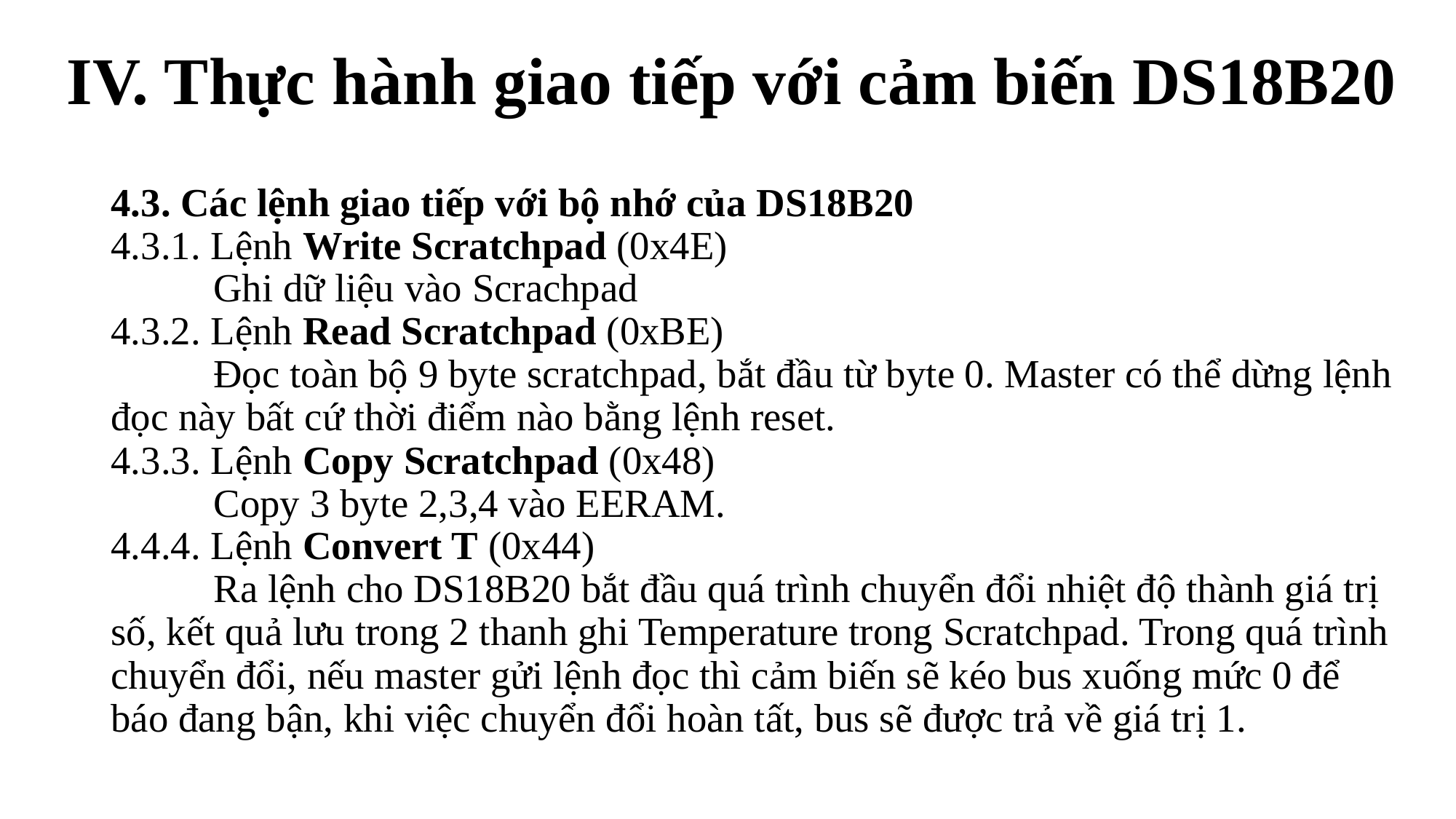

# IV. Thực hành giao tiếp với cảm biến DS18B20
4.3. Các lệnh giao tiếp với bộ nhớ của DS18B20
4.3.1. Lệnh Write Scratchpad (0x4E)
	Ghi dữ liệu vào Scrachpad
4.3.2. Lệnh Read Scratchpad (0xBE)
	Đọc toàn bộ 9 byte scratchpad, bắt đầu từ byte 0. Master có thể dừng lệnh đọc này bất cứ thời điểm nào bằng lệnh reset.
4.3.3. Lệnh Copy Scratchpad (0x48)
	Copy 3 byte 2,3,4 vào EERAM.
4.4.4. Lệnh Convert T (0x44)
	Ra lệnh cho DS18B20 bắt đầu quá trình chuyển đổi nhiệt độ thành giá trị số, kết quả lưu trong 2 thanh ghi Temperature trong Scratchpad. Trong quá trình chuyển đổi, nếu master gửi lệnh đọc thì cảm biến sẽ kéo bus xuống mức 0 để báo đang bận, khi việc chuyển đổi hoàn tất, bus sẽ được trả về giá trị 1.